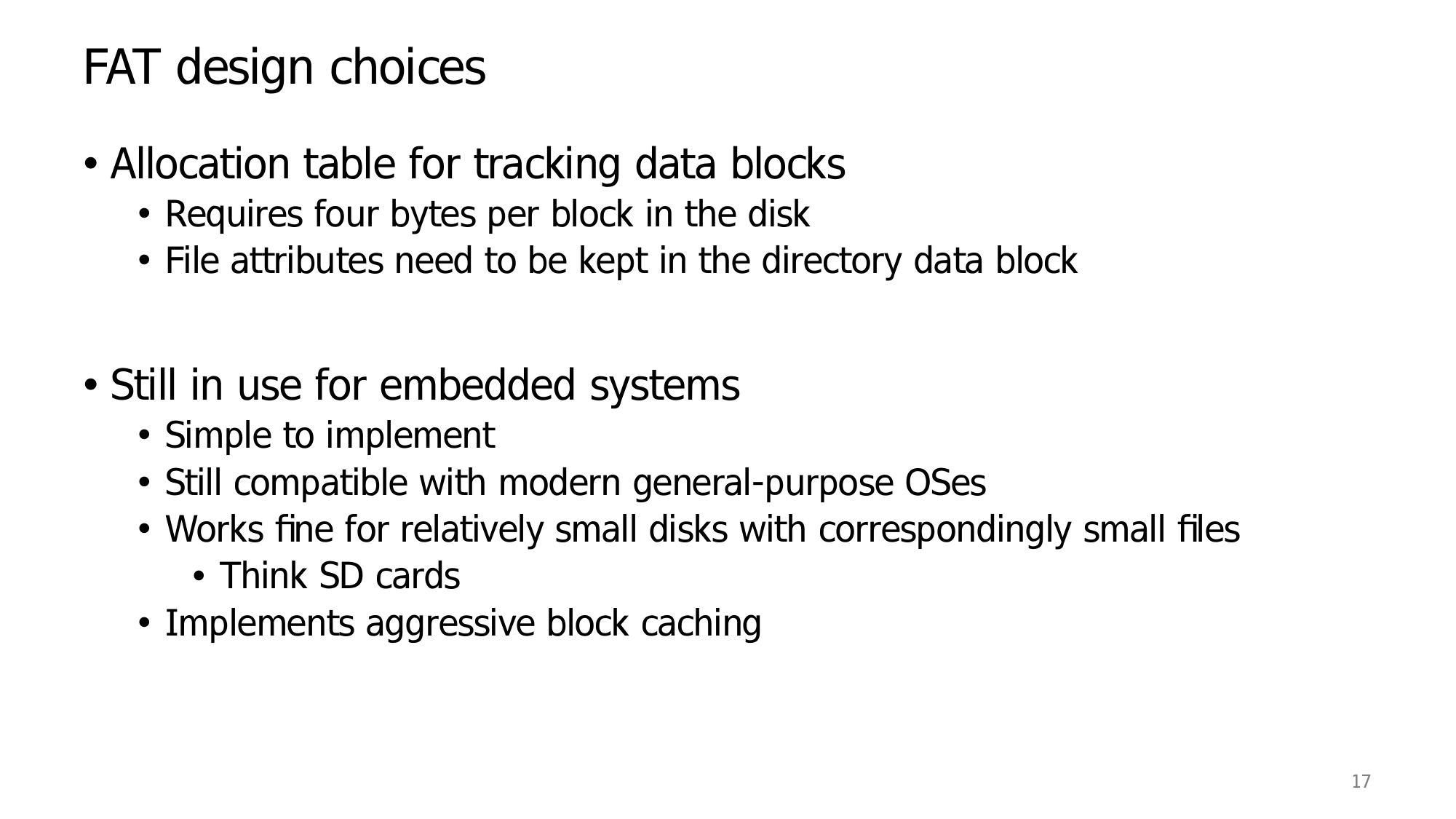

# FAT design choices
Allocation table for tracking data blocks
Requires four bytes per block in the disk
File attributes need to be kept in the directory data block

Still in use for embedded systems
Simple to implement
Still compatible with modern general-purpose OSes
Works fine for relatively small disks with correspondingly small files
Think SD cards
Implements aggressive block caching
17